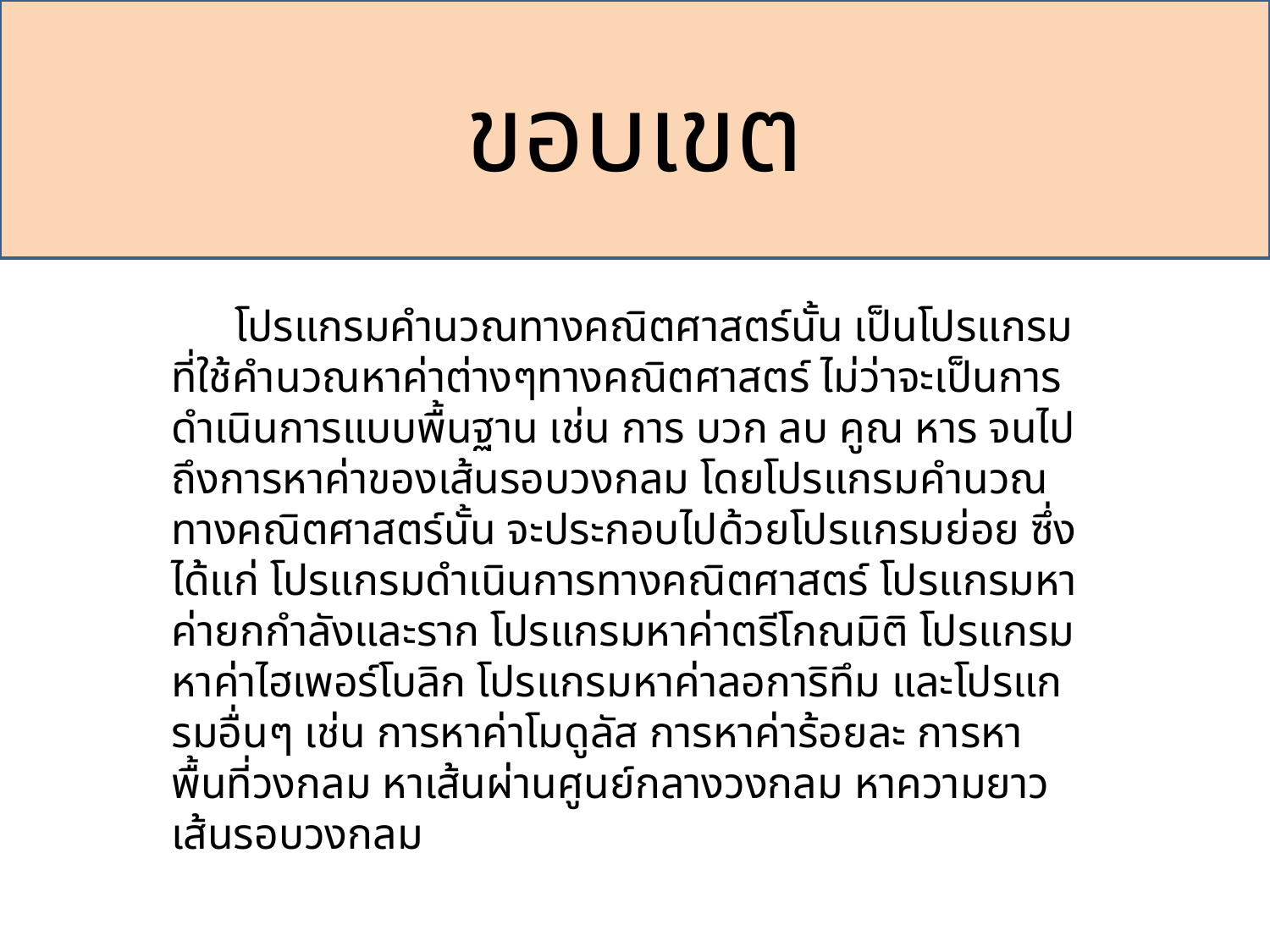

ขอบเขต
โปรแกรมคำนวณทางคณิตศาสตร์นั้น เป็นโปรแกรมที่ใช้คำนวณหาค่าต่างๆทางคณิตศาสตร์ ไม่ว่าจะเป็นการดำเนินการแบบพื้นฐาน เช่น การ บวก ลบ คูณ หาร จนไปถึงการหาค่าของเส้นรอบวงกลม โดยโปรแกรมคำนวณทางคณิตศาสตร์นั้น จะประกอบไปด้วยโปรแกรมย่อย ซึ่งได้แก่ โปรแกรมดำเนินการทางคณิตศาสตร์ โปรแกรมหาค่ายกกำลังและราก โปรแกรมหาค่าตรีโกณมิติ โปรแกรมหาค่าไฮเพอร์โบลิก โปรแกรมหาค่าลอการิทึม และโปรแกรมอื่นๆ เช่น การหาค่าโมดูลัส การหาค่าร้อยละ การหาพื้นที่วงกลม หาเส้นผ่านศูนย์กลางวงกลม หาความยาวเส้นรอบวงกลม